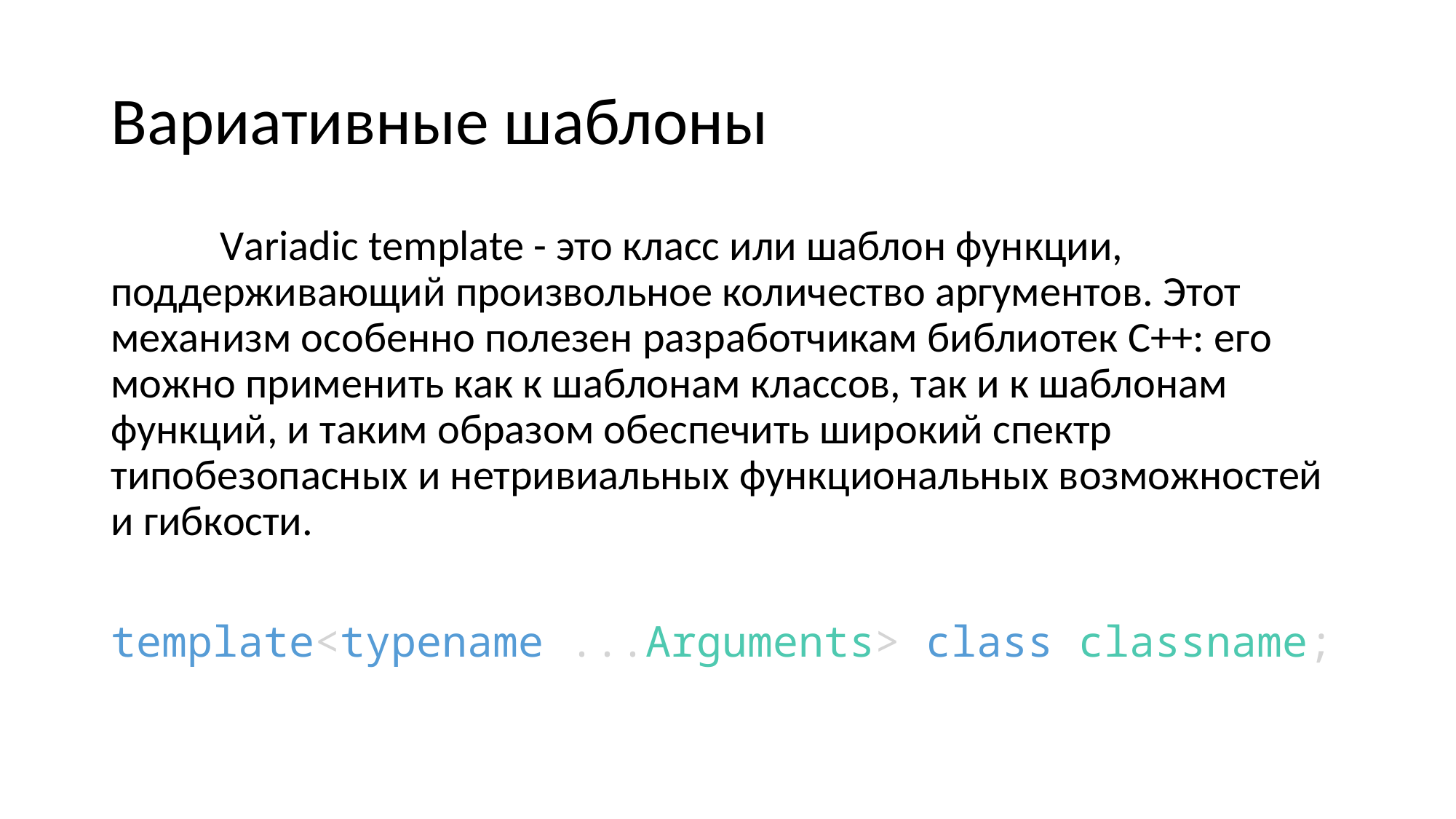

# Вариативные шаблоны
	Variadic template - это класс или шаблон функции, поддерживающий произвольное количество аргументов. Этот механизм особенно полезен разработчикам библиотек C++: его можно применить как к шаблонам классов, так и к шаблонам функций, и таким образом обеспечить широкий спектр типобезопасных и нетривиальных функциональных возможностей и гибкости.

template<typename ...Arguments> class classname;